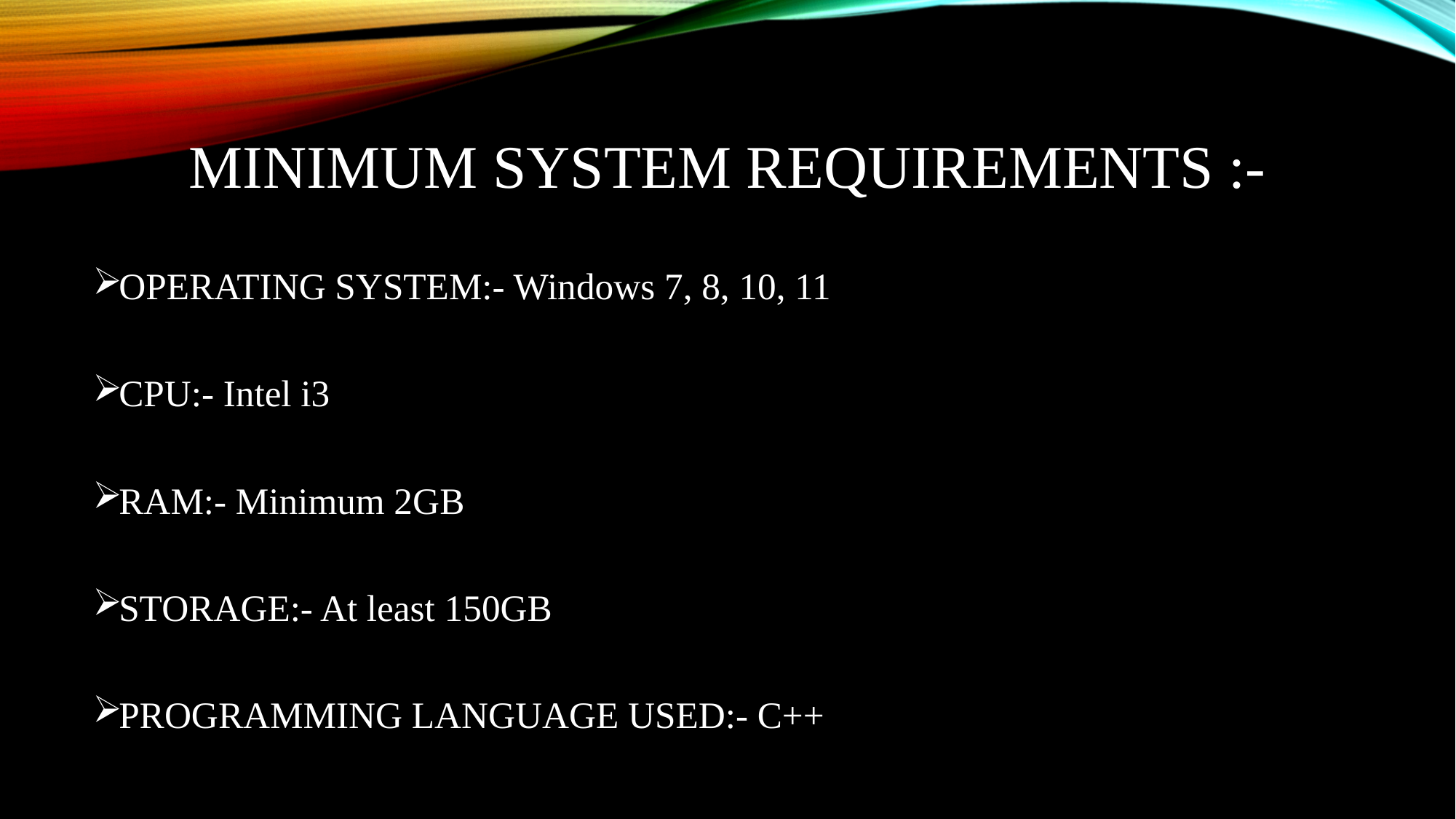

# MINIMUM SYSTEM REQUIREMENTS :-
OPERATING SYSTEM:- Windows 7, 8, 10, 11

CPU:- Intel i3

RAM:- Minimum 2GB

STORAGE:- At least 150GB

PROGRAMMING LANGUAGE USED:- C++